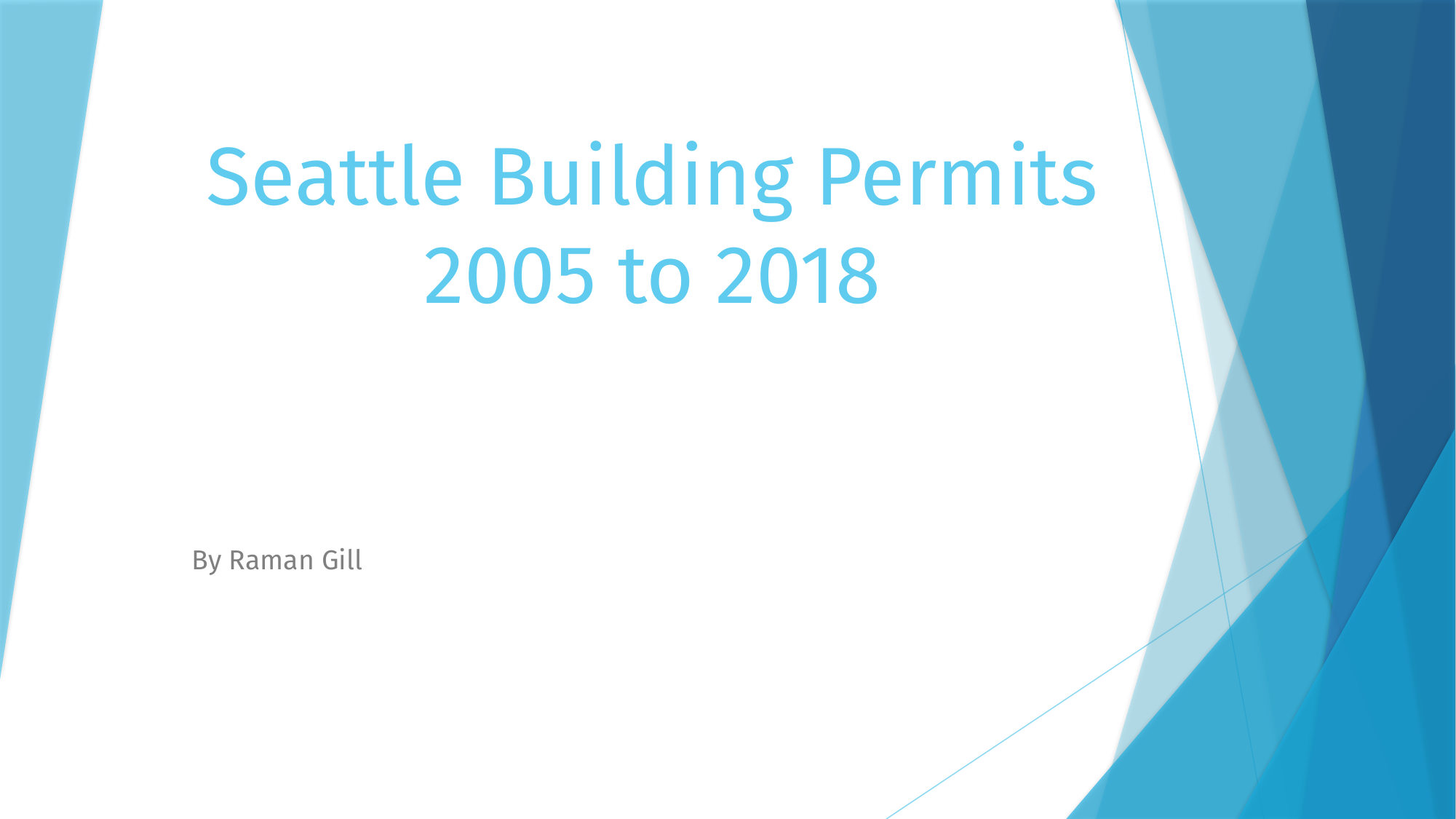

# Seattle Building Permits 2005 to 2018
By Raman Gill